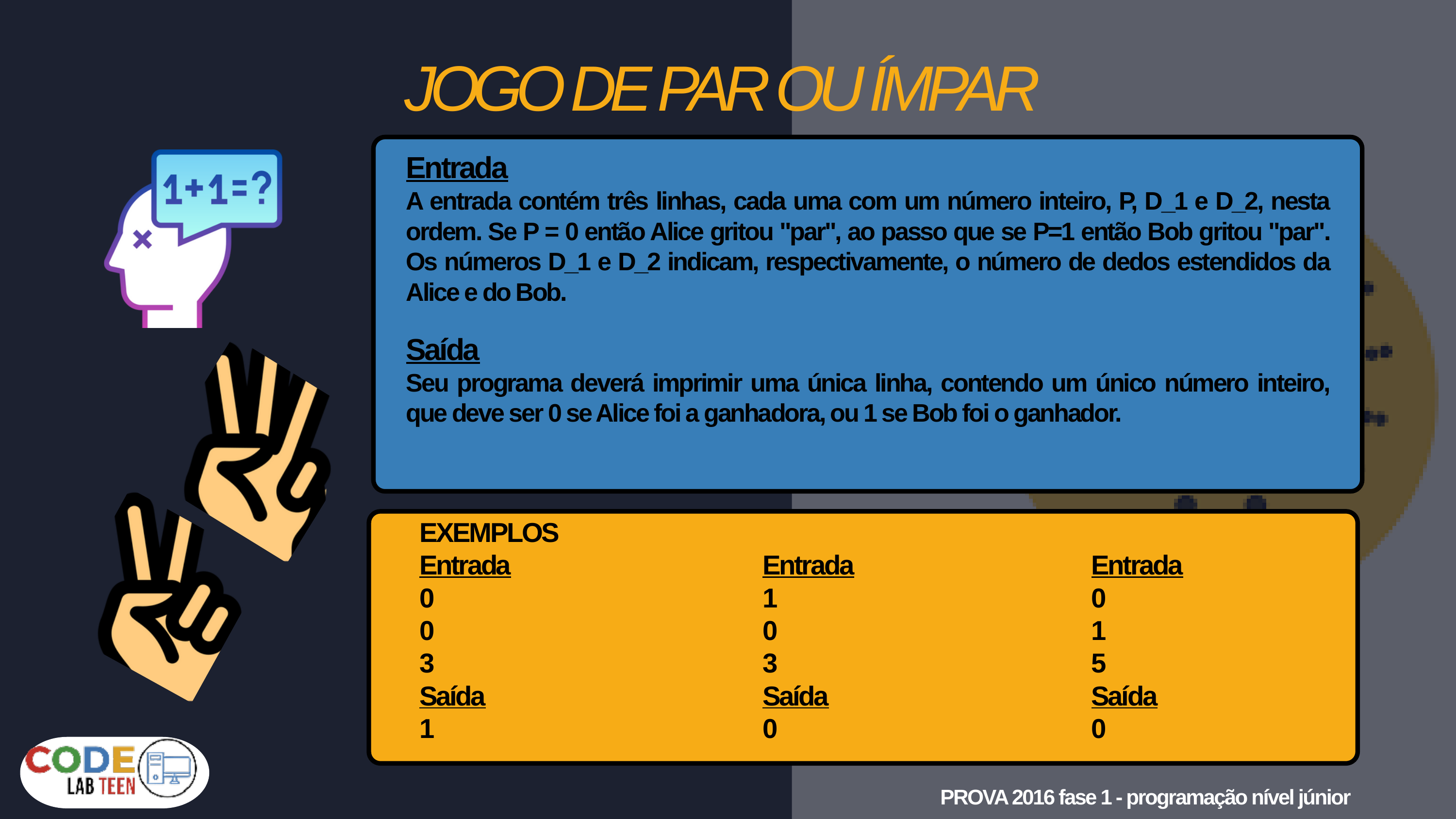

JOGO DE PAR OU ÍMPAR

Entrada
A entrada contém três linhas, cada uma com um número inteiro, P, D_1 e D_2, nesta ordem. Se P = 0 então Alice gritou "par", ao passo que se P=1 então Bob gritou "par". Os números D_1 e D_2 indicam, respectivamente, o número de dedos estendidos da Alice e do Bob.

Saída
Seu programa deverá imprimir uma única linha, contendo um único número inteiro, que deve ser 0 se Alice foi a ganhadora, ou 1 se Bob foi o ganhador.

EXEMPLOS

Entrada
0
0
3
Saída
1

Entrada
1
0
3
Saída
0

Entrada
0
1
5
Saída
0

PROVA 2016 fase 1 - programação nível júnior